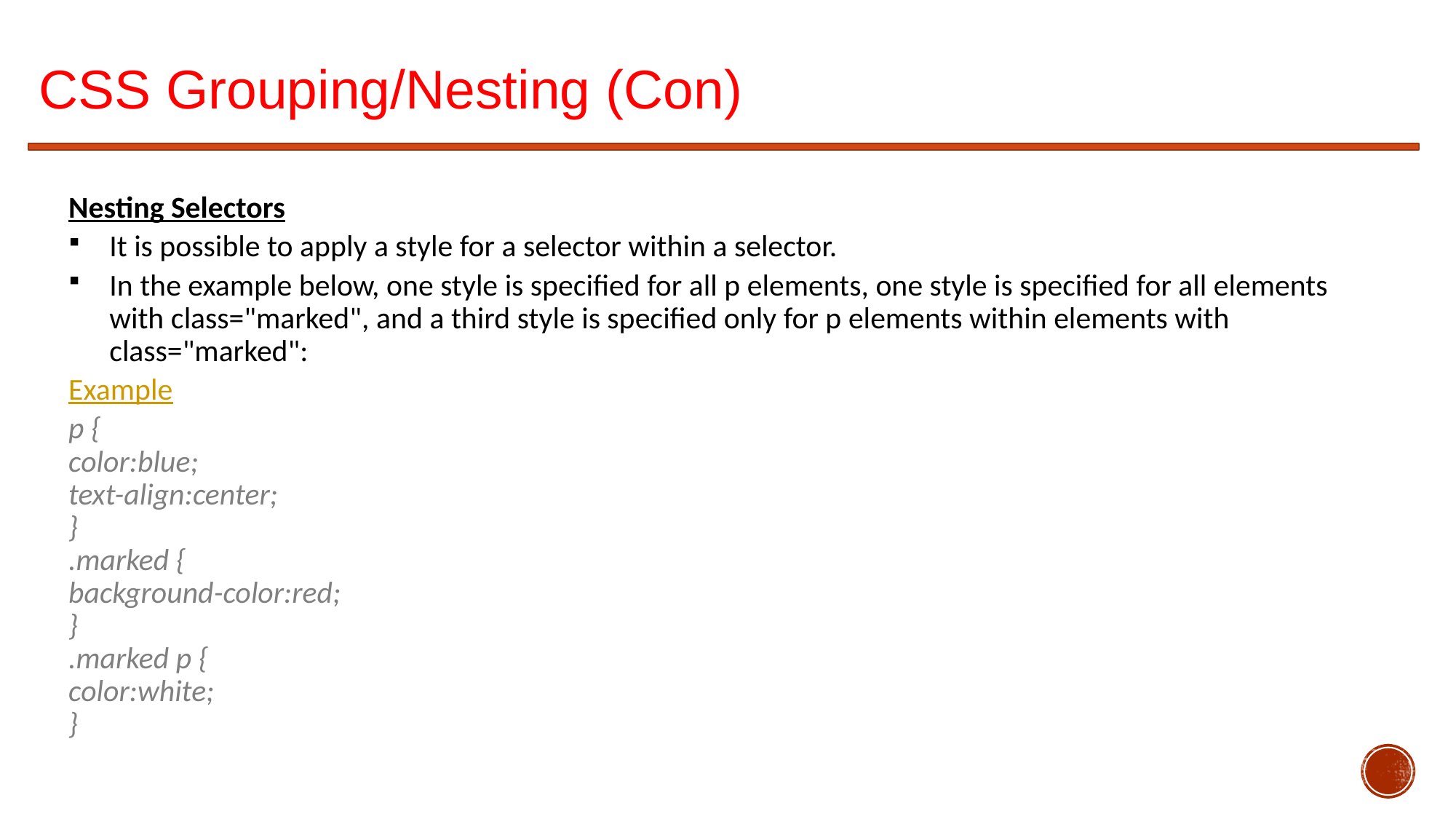

CSS Grouping/Nesting (Con)

Nesting Selectors
It is possible to apply a style for a selector within a selector.
In the example below, one style is specified for all p elements, one style is specified for all elements with class="marked", and a third style is specified only for p elements within elements with class="marked":
Example
p {
color:blue;
text-align:center;
}
.marked {
background-color:red;
}
.marked p {
color:white;
}